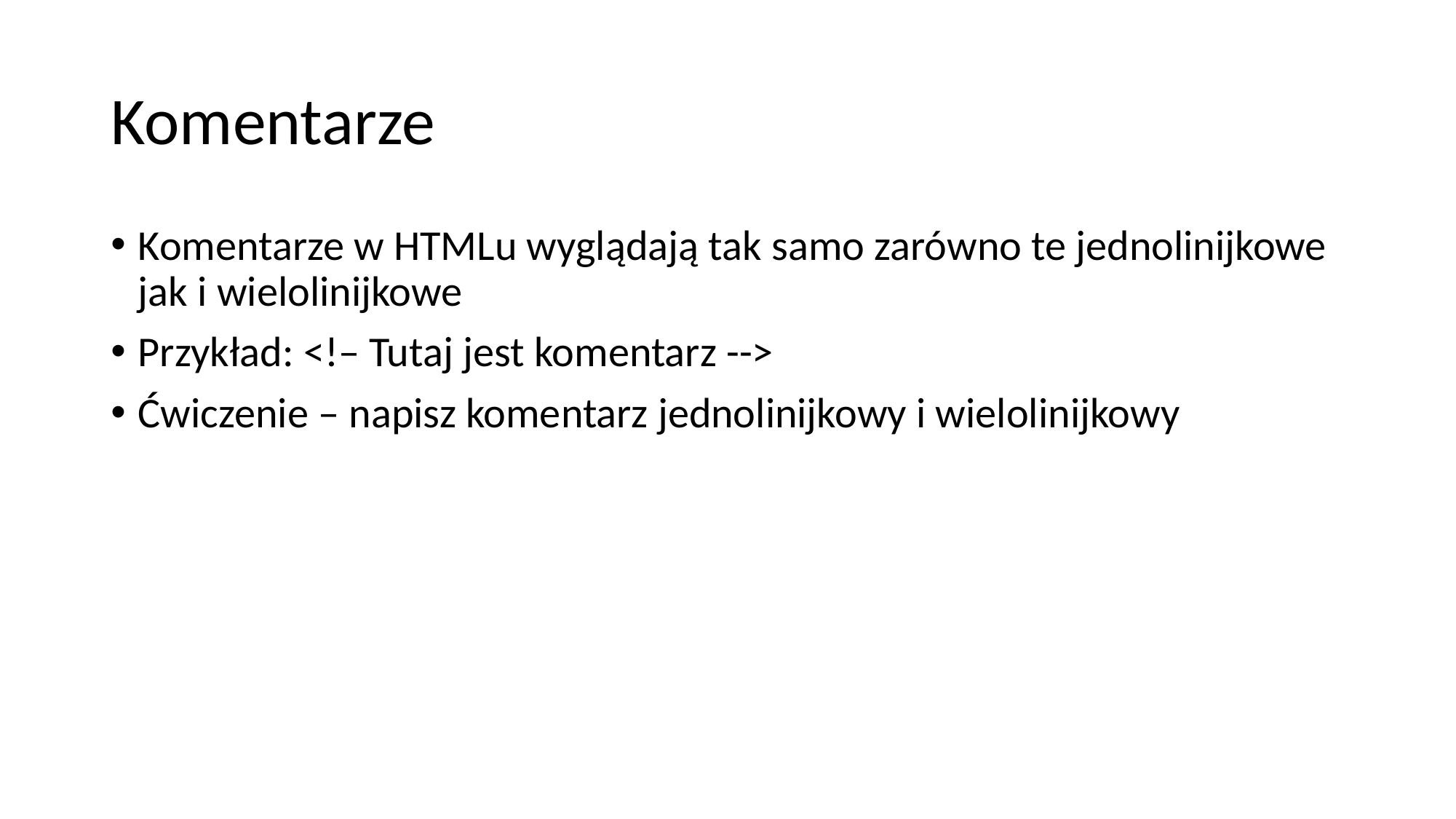

# Komentarze
Komentarze w HTMLu wyglądają tak samo zarówno te jednolinijkowe jak i wielolinijkowe
Przykład: <!– Tutaj jest komentarz -->
Ćwiczenie – napisz komentarz jednolinijkowy i wielolinijkowy